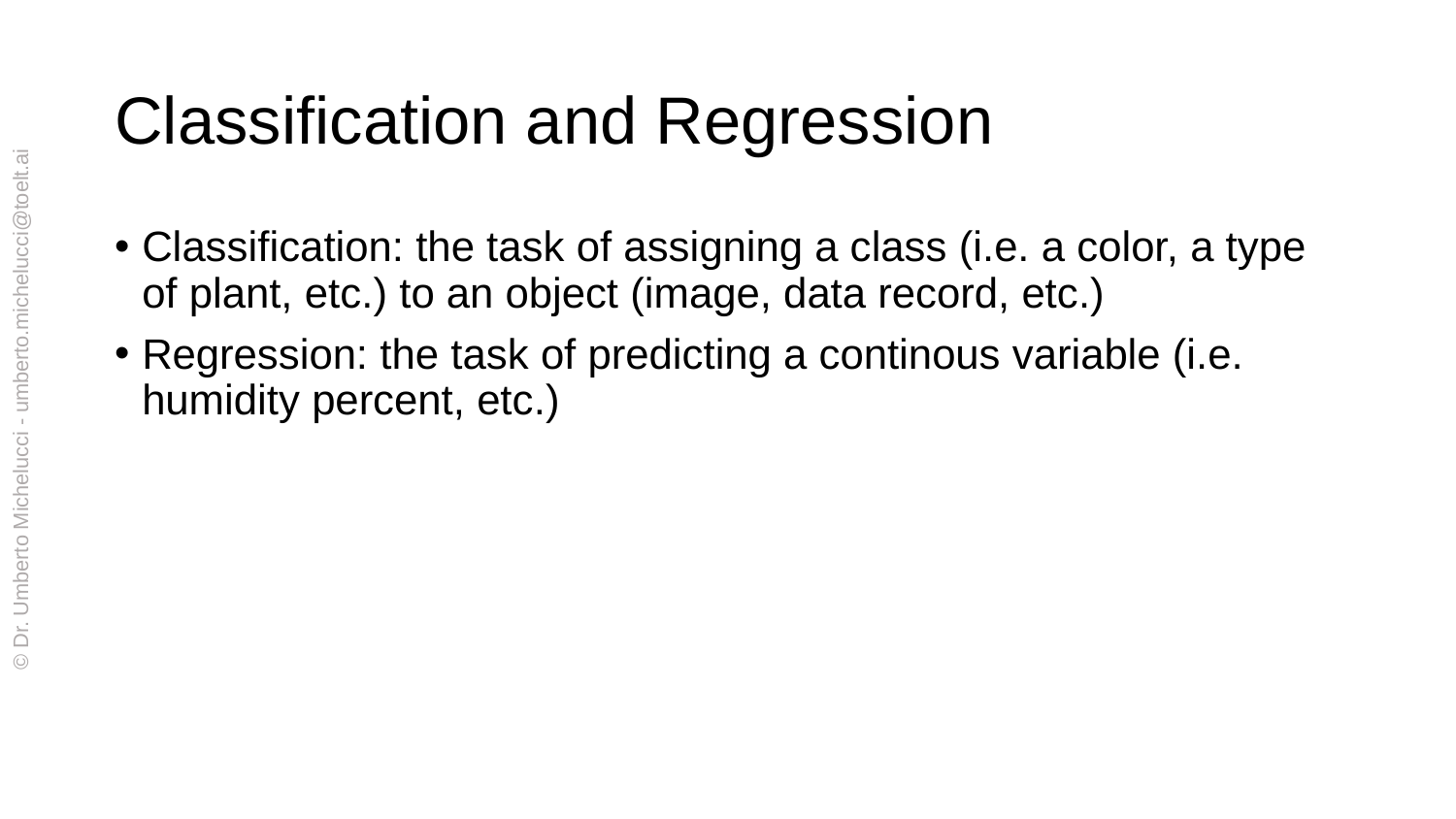

# Classification and Regression
Classification: the task of assigning a class (i.e. a color, a type of plant, etc.) to an object (image, data record, etc.)
Regression: the task of predicting a continous variable (i.e. humidity percent, etc.)
© Dr. Umberto Michelucci - umberto.michelucci@toelt.ai